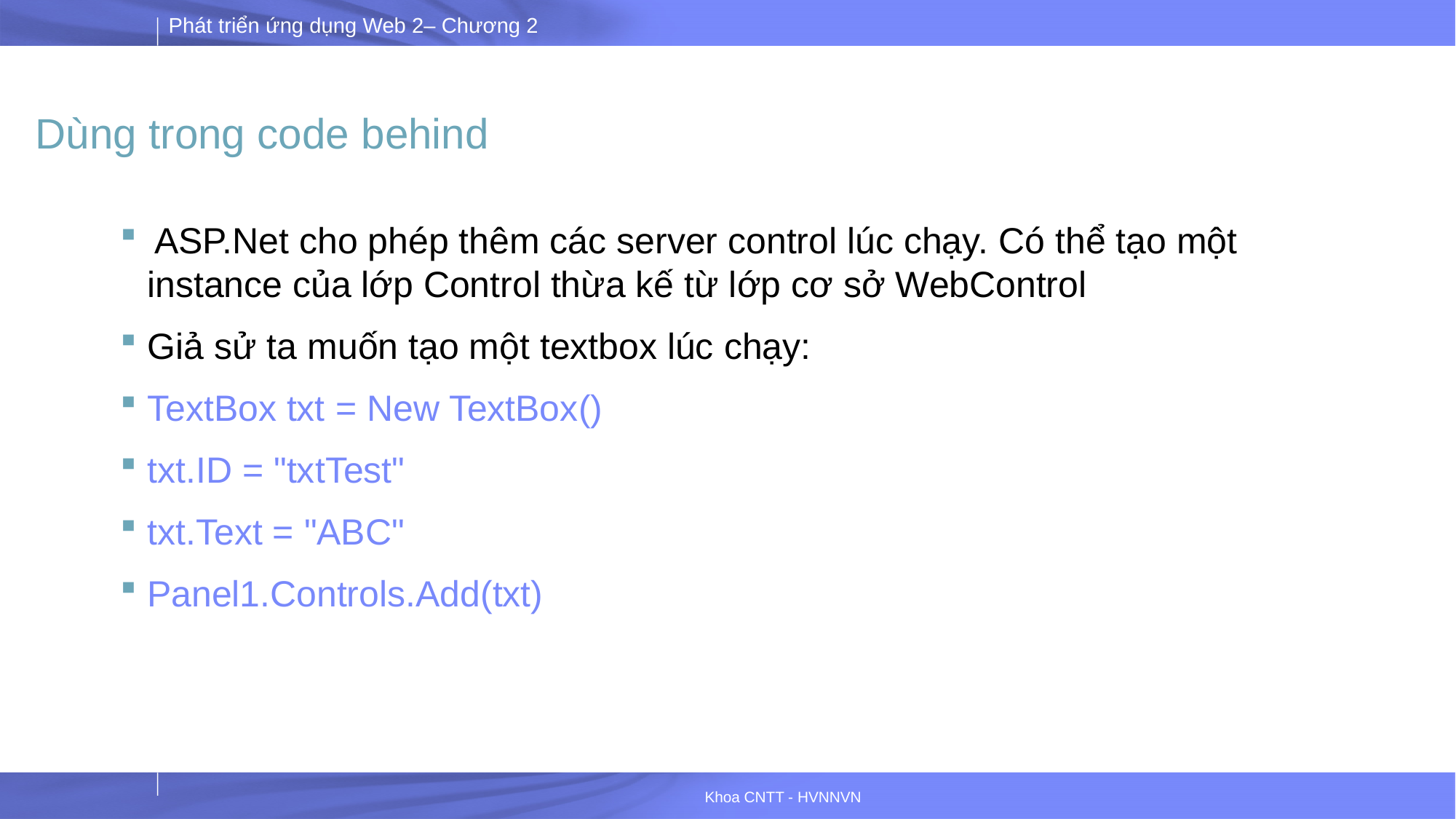

# Dùng trong code behind
 ASP.Net cho phép thêm các server control lúc chạy. Có thể tạo một instance của lớp Control thừa kế từ lớp cơ sở WebControl
Giả sử ta muốn tạo một textbox lúc chạy:
TextBox txt = New TextBox()
txt.ID = "txtTest"
txt.Text = "ABC"
Panel1.Controls.Add(txt)